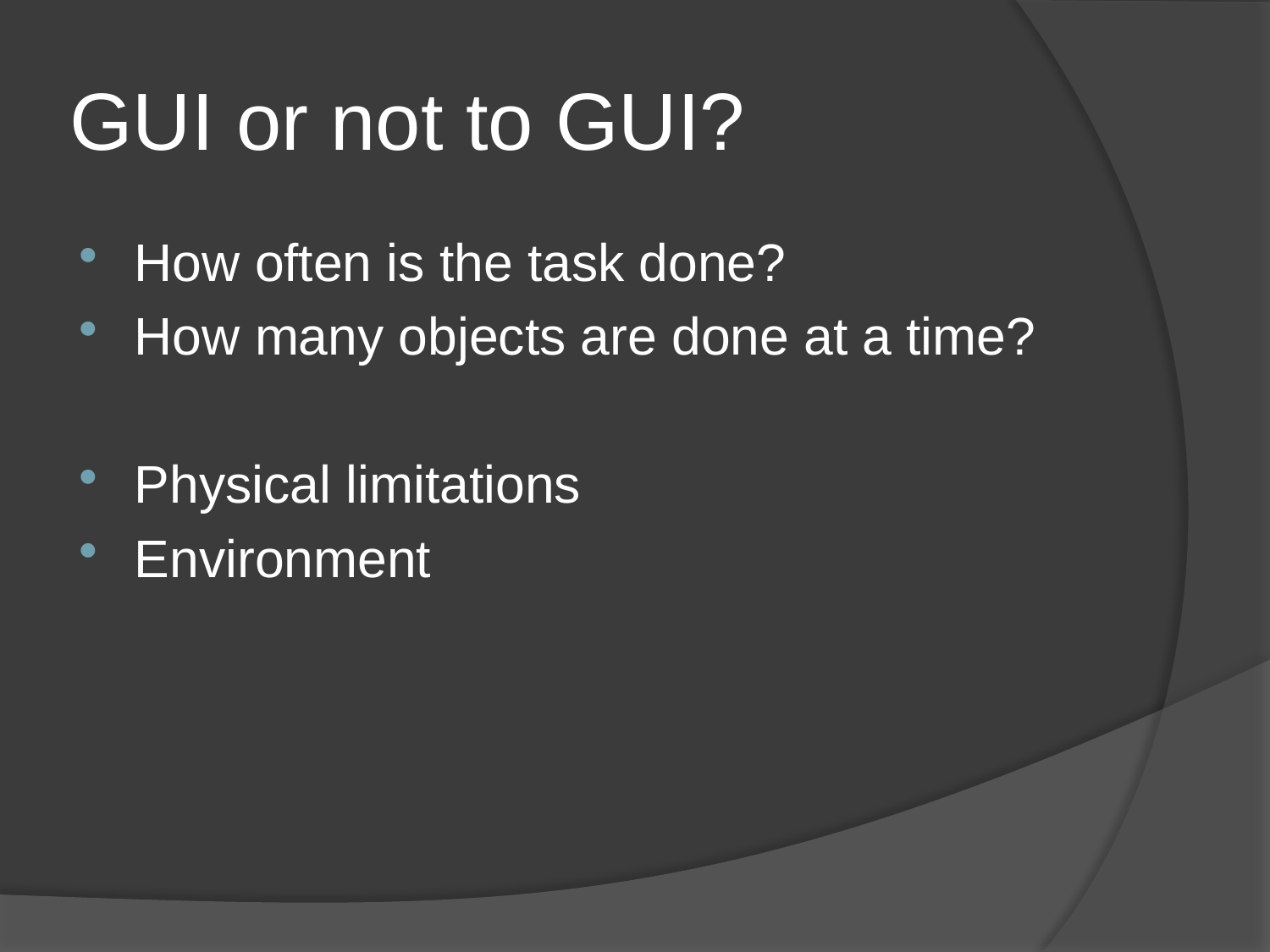

# GUI or not to GUI?
How often is the task done?
How many objects are done at a time?

Physical limitations
Environment